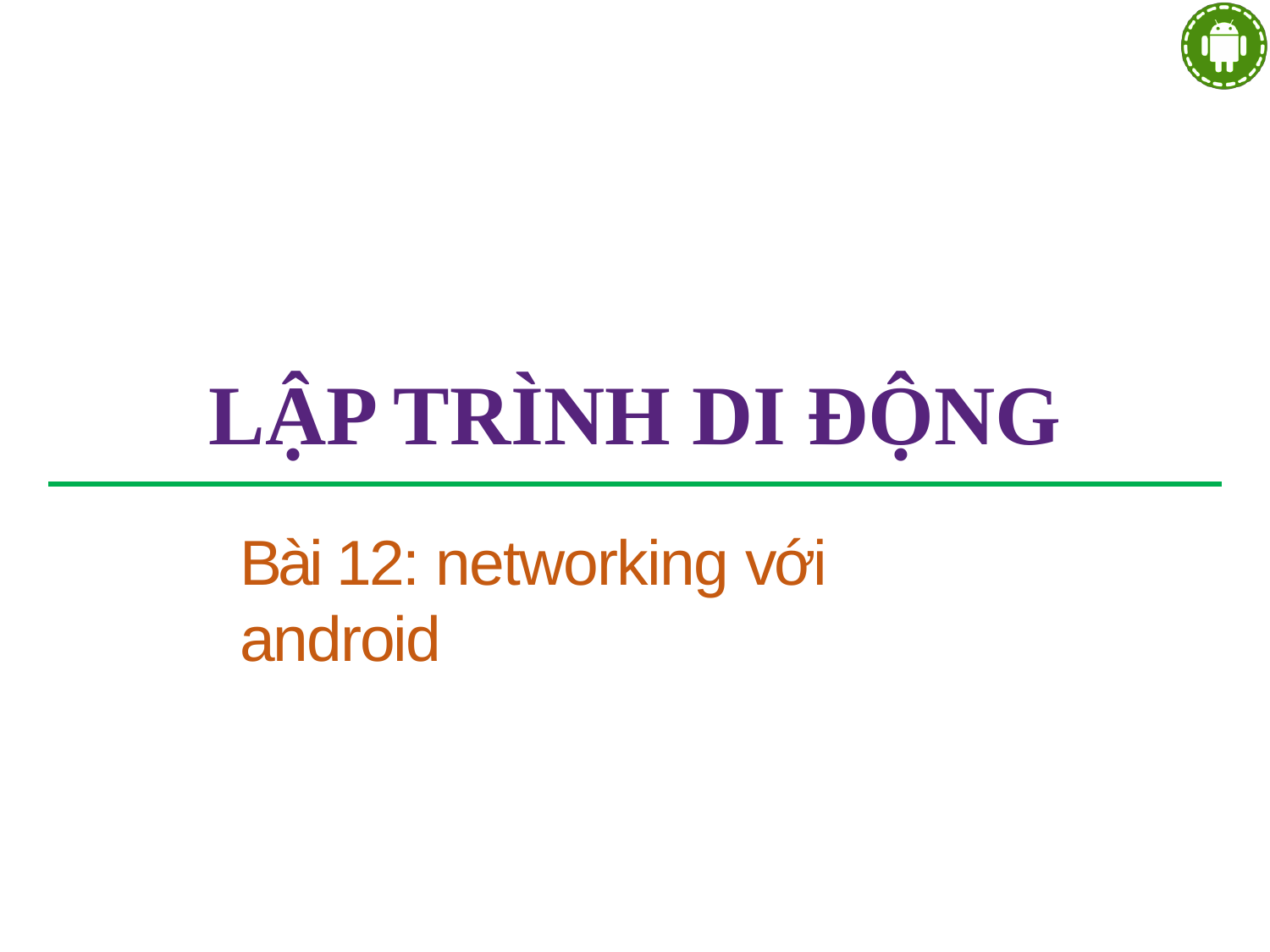

# LẬP TRÌNH DI ĐỘNG
Bài 12: networking với android